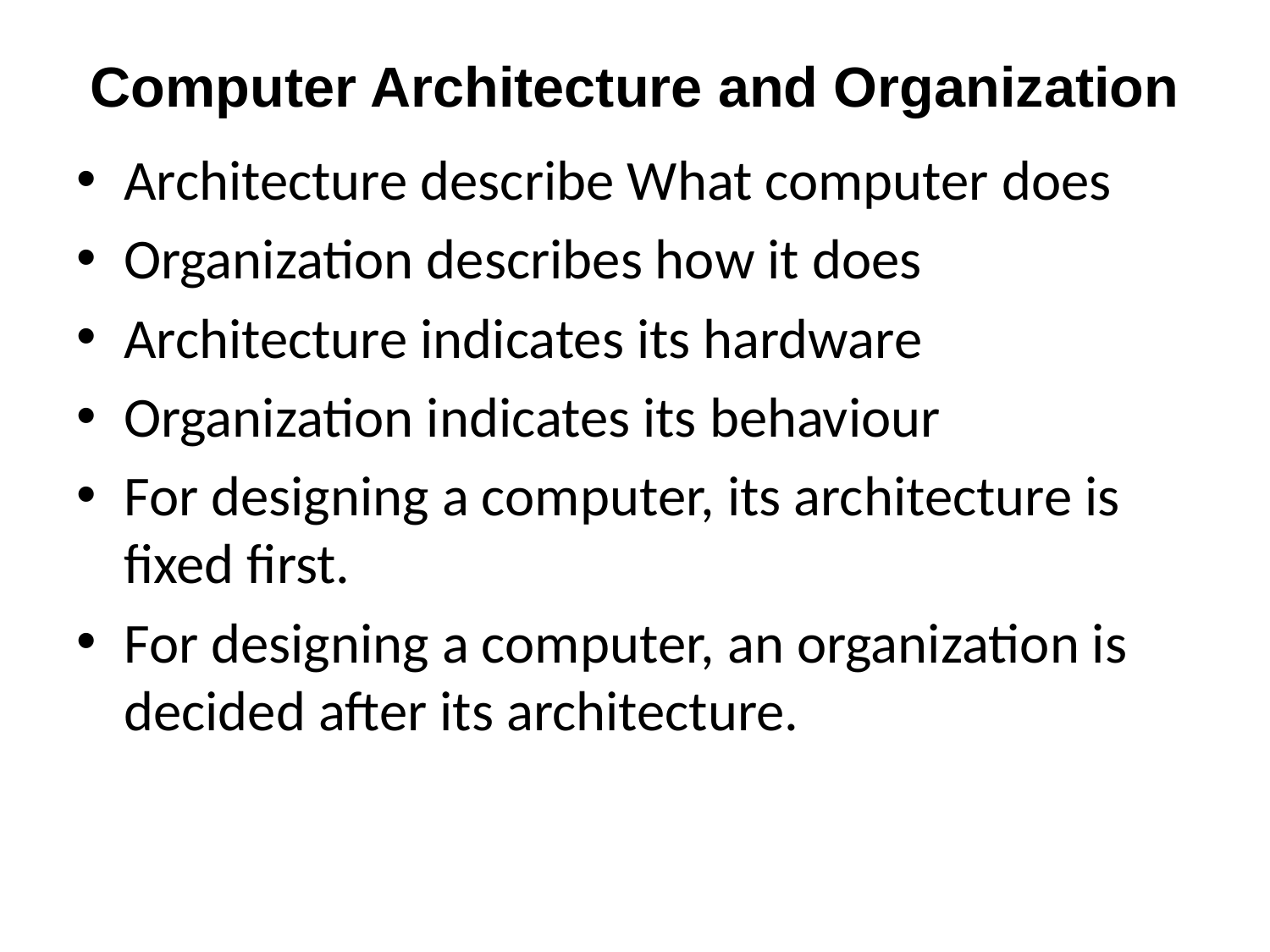

# Computer Architecture and Organization
Architecture describe What computer does
Organization describes how it does
Architecture indicates its hardware
Organization indicates its behaviour
For designing a computer, its architecture is fixed first.
For designing a computer, an organization is decided after its architecture.